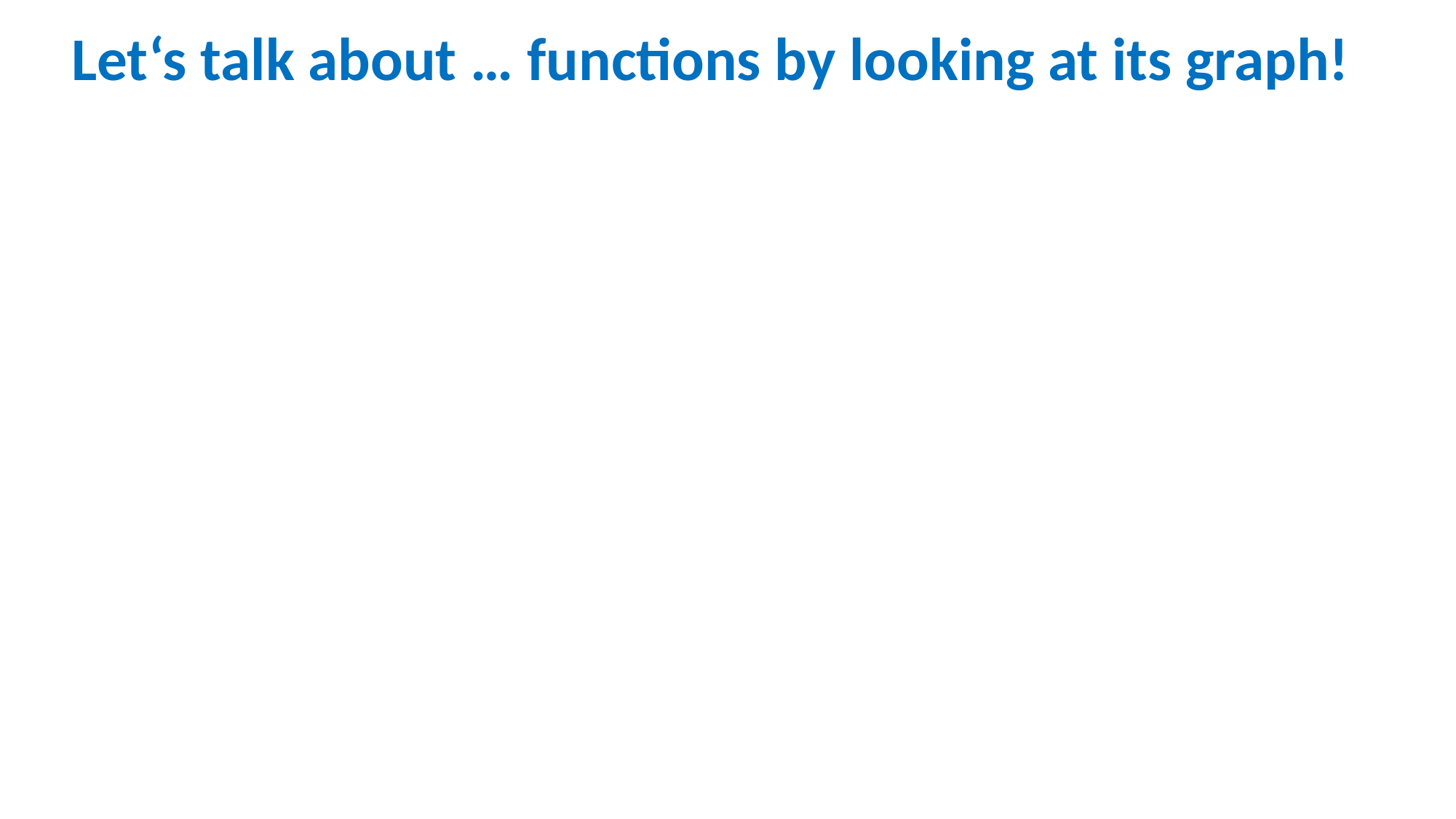

Let‘s talk about … functions by looking at its graph!